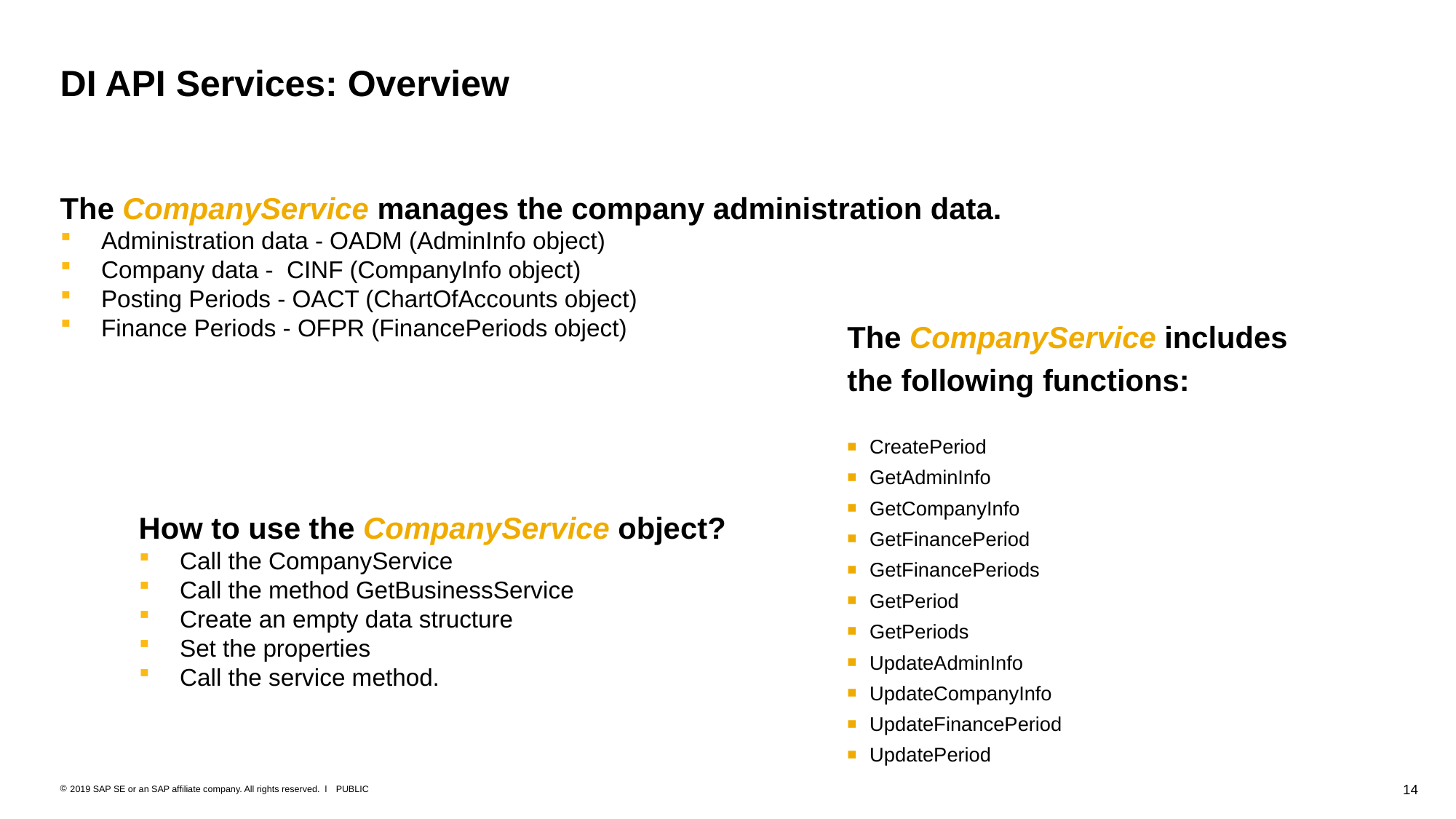

# DI API Services: Overview
The CompanyService manages the company administration data.
Administration data - OADM (AdminInfo object)
Company data -  CINF (CompanyInfo object)
Posting Periods - OACT (ChartOfAccounts object)
Finance Periods - OFPR (FinancePeriods object)

The CompanyService includes
the following functions:

CreatePeriod
GetAdminInfo
GetCompanyInfo
GetFinancePeriod
GetFinancePeriods
GetPeriod
GetPeriods
UpdateAdminInfo
UpdateCompanyInfo
UpdateFinancePeriod
UpdatePeriod
How to use the CompanyService object?
Call the CompanyService
Call the method GetBusinessService
Create an empty data structure
Set the properties
Call the service method.